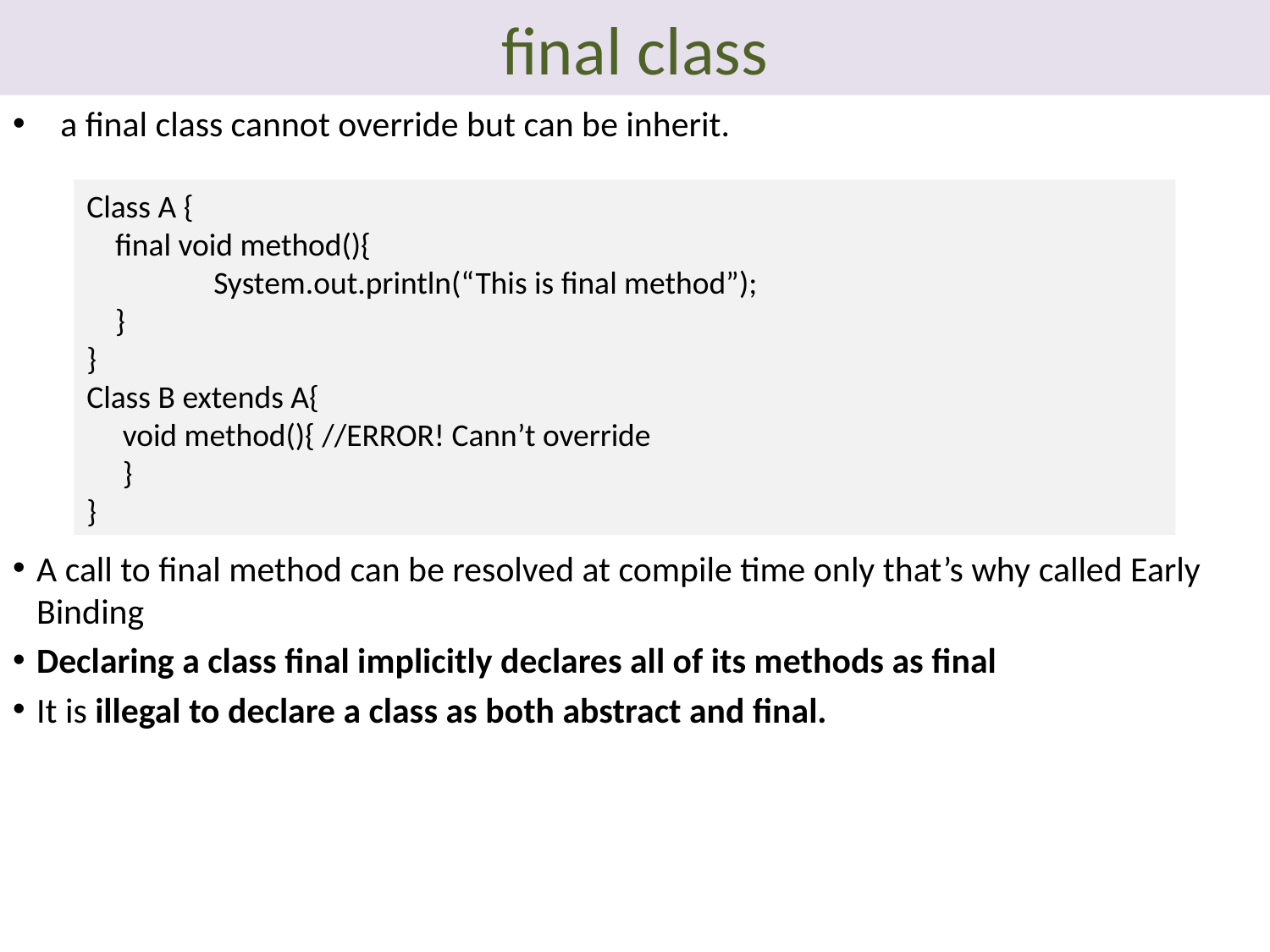

# final class
a final class cannot override but can be inherit.

A call to final method can be resolved at compile time only that’s why called Early Binding
Declaring a class final implicitly declares all of its methods as final
It is illegal to declare a class as both abstract and final.

Class A {
    final void method(){
	System.out.println(“This is final method”);
    }
}
Class B extends A{
     void method(){ //ERROR! Cann’t override
     }
}